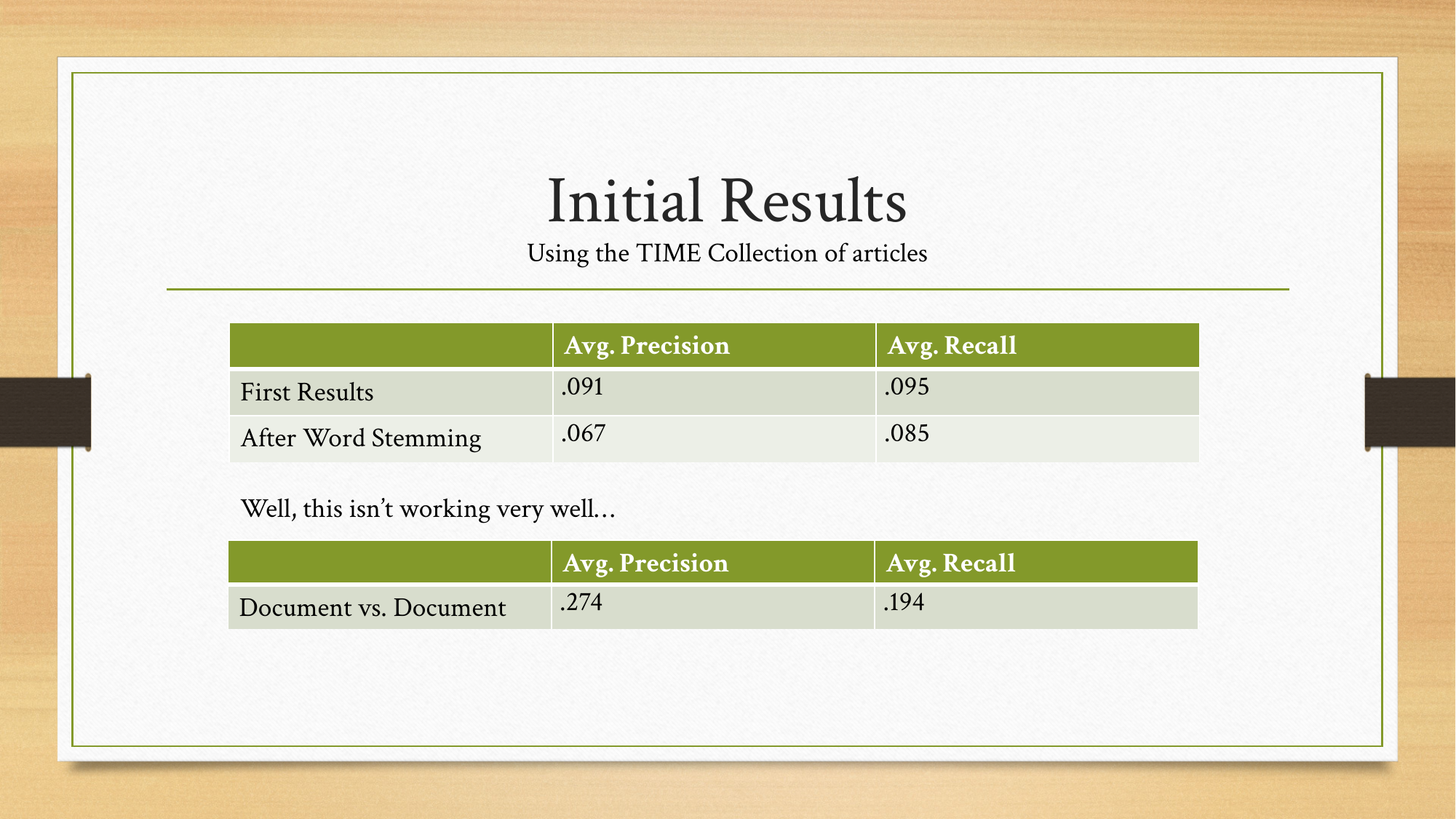

# Initial Results
Using the TIME Collection of articles
|  | Avg. Precision | Avg. Recall |
| --- | --- | --- |
| First Results | .091 | .095 |
| After Word Stemming | .067 | .085 |
Well, this isn’t working very well…
|  | Avg. Precision | Avg. Recall |
| --- | --- | --- |
| Document vs. Document | .274 | .194 |